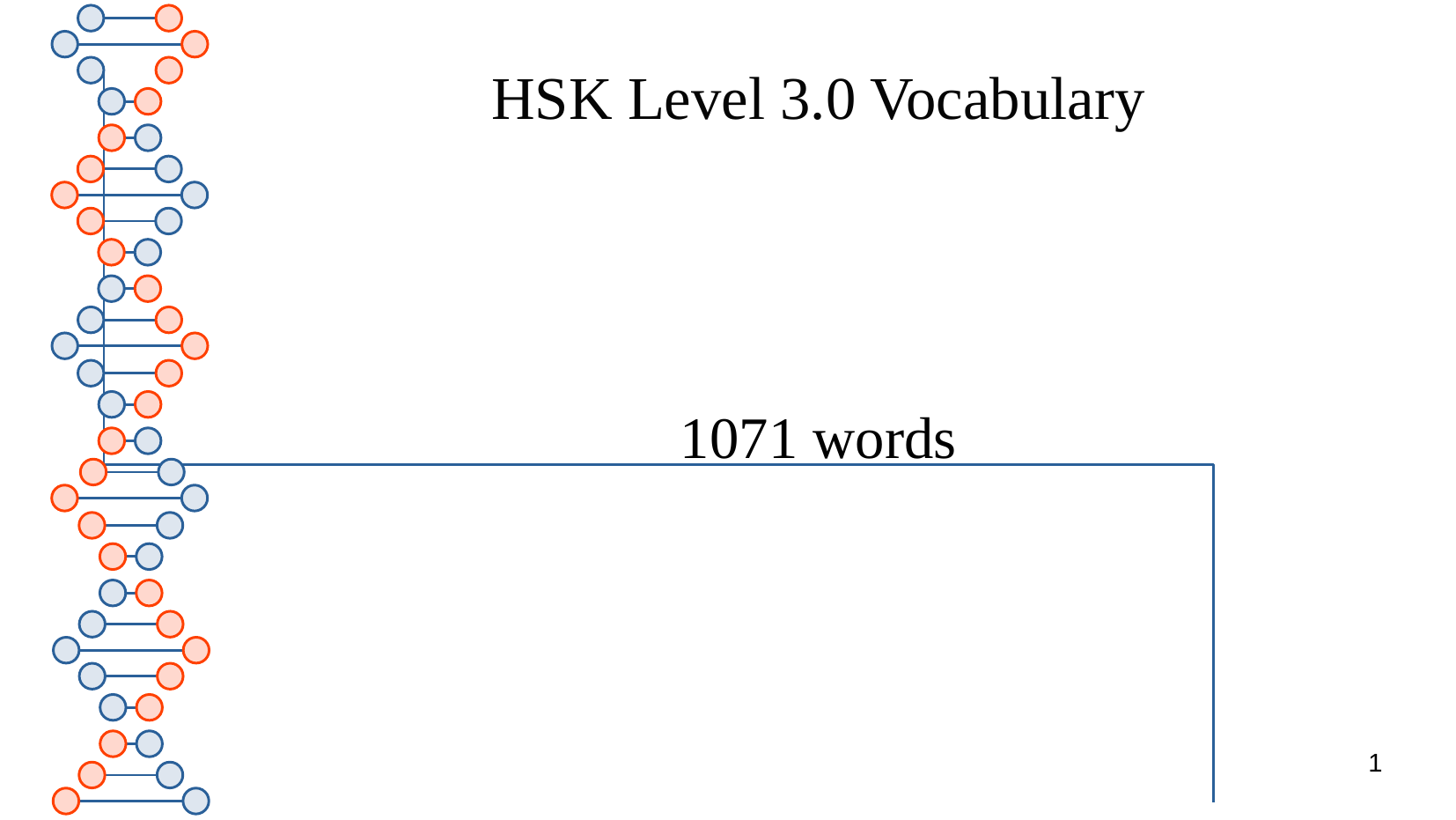

# HSK Level 3.0 Vocabulary
1071 words
1